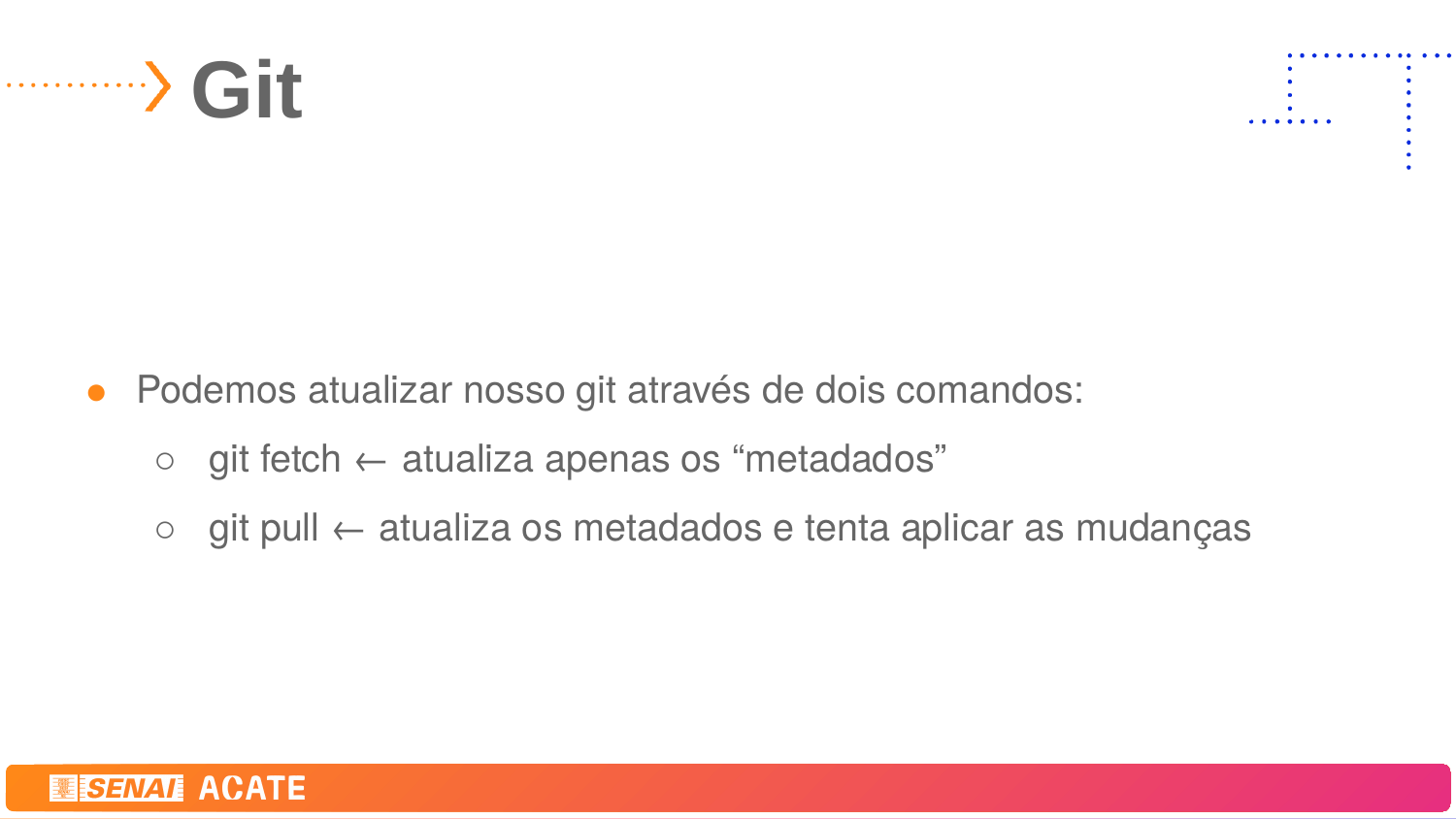

# Git
Podemos atualizar nosso git através de dois comandos:
git fetch ← atualiza apenas os “metadados”
git pull ← atualiza os metadados e tenta aplicar as mudanças